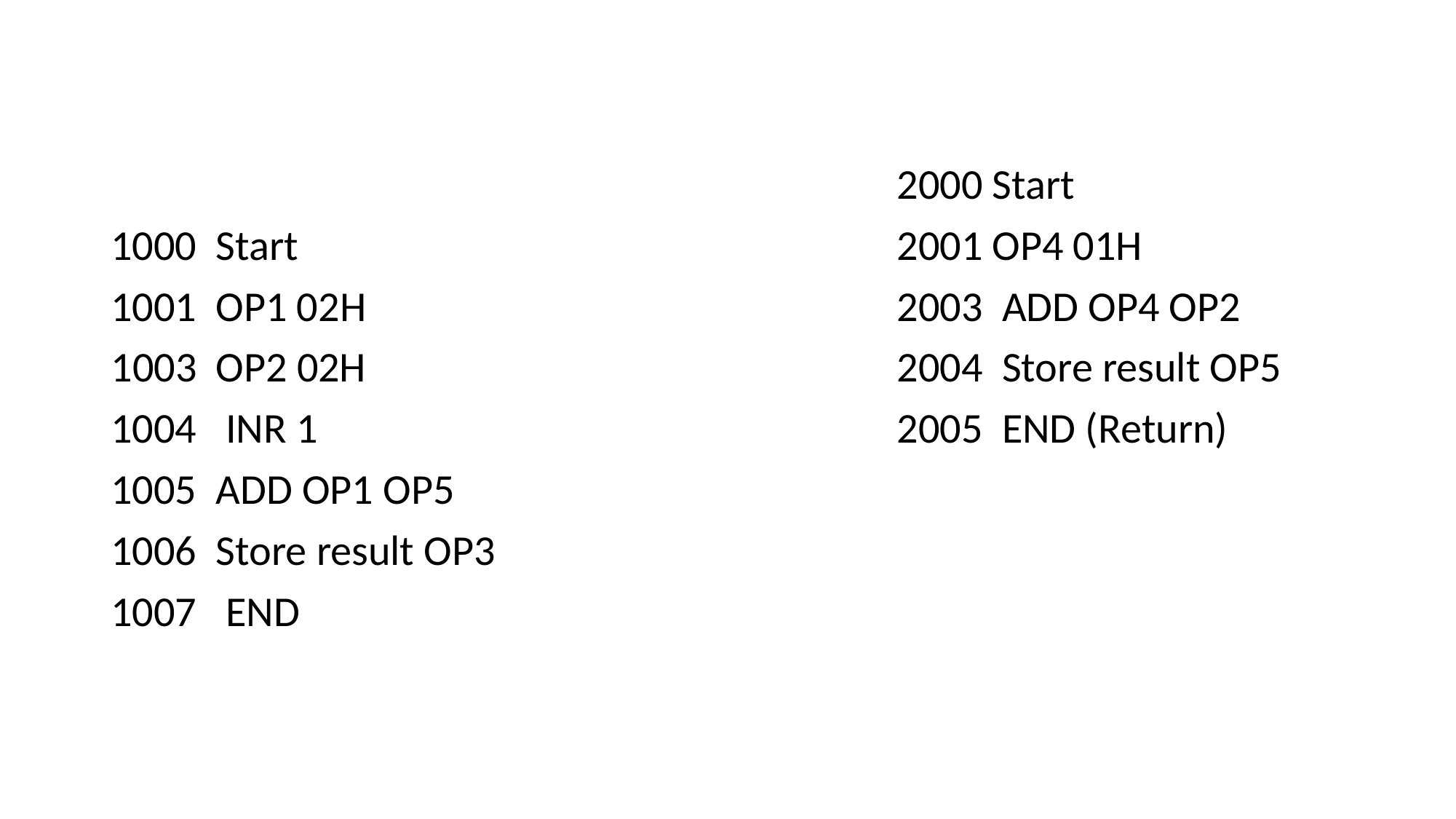

2000 Start
2001 OP4 01H
2003  ADD OP4 OP2
2004  Store result OP5
2005  END (Return)
1000  Start
1001  OP1 02H
  OP2 02H
1004   INR 1
1005  ADD OP1 OP5
1006  Store result OP3
1007   END